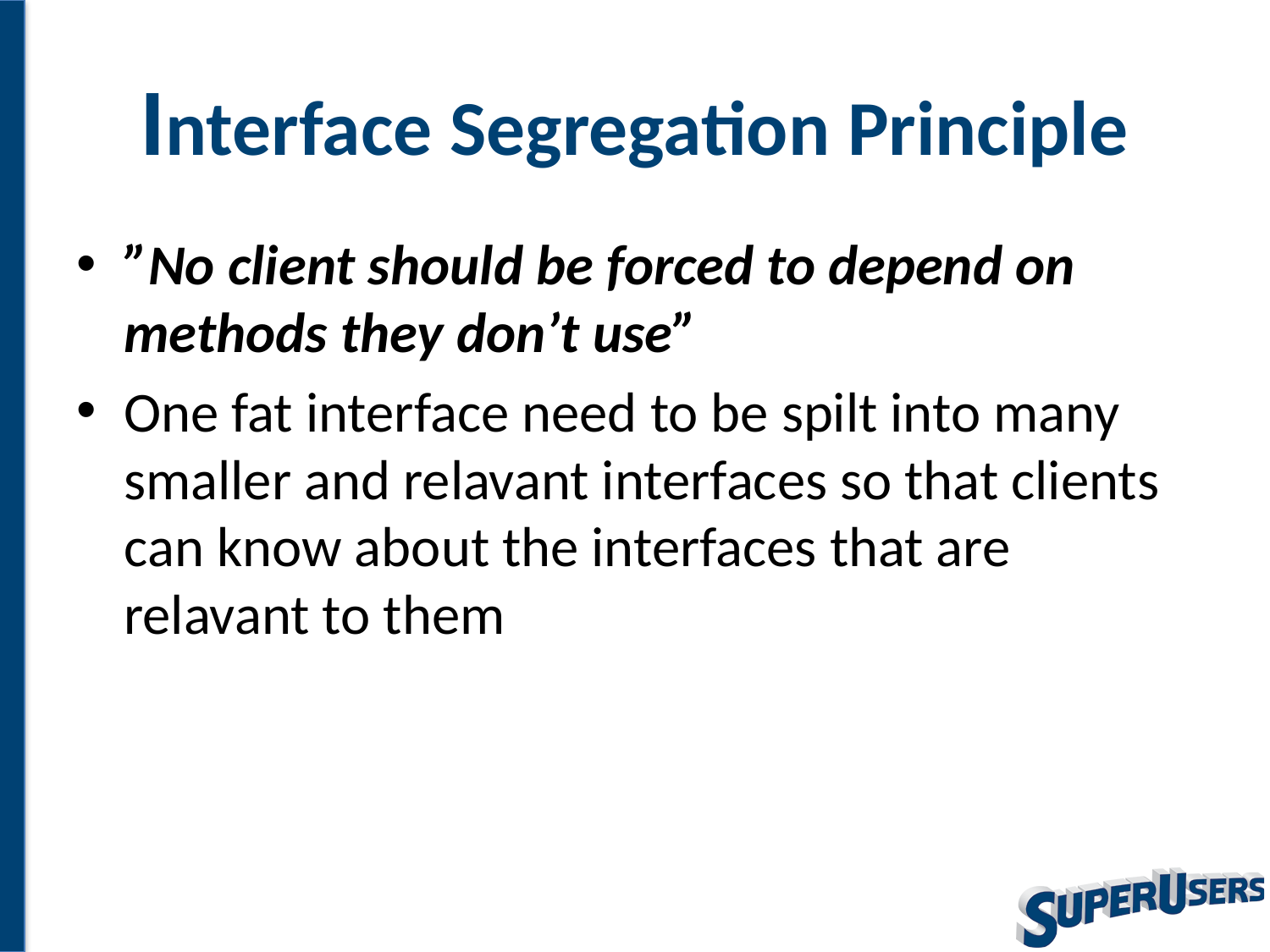

# Interface Segregation Principle
”No client should be forced to depend on methods they don’t use”
One fat interface need to be spilt into many smaller and relavant interfaces so that clients can know about the interfaces that are relavant to them